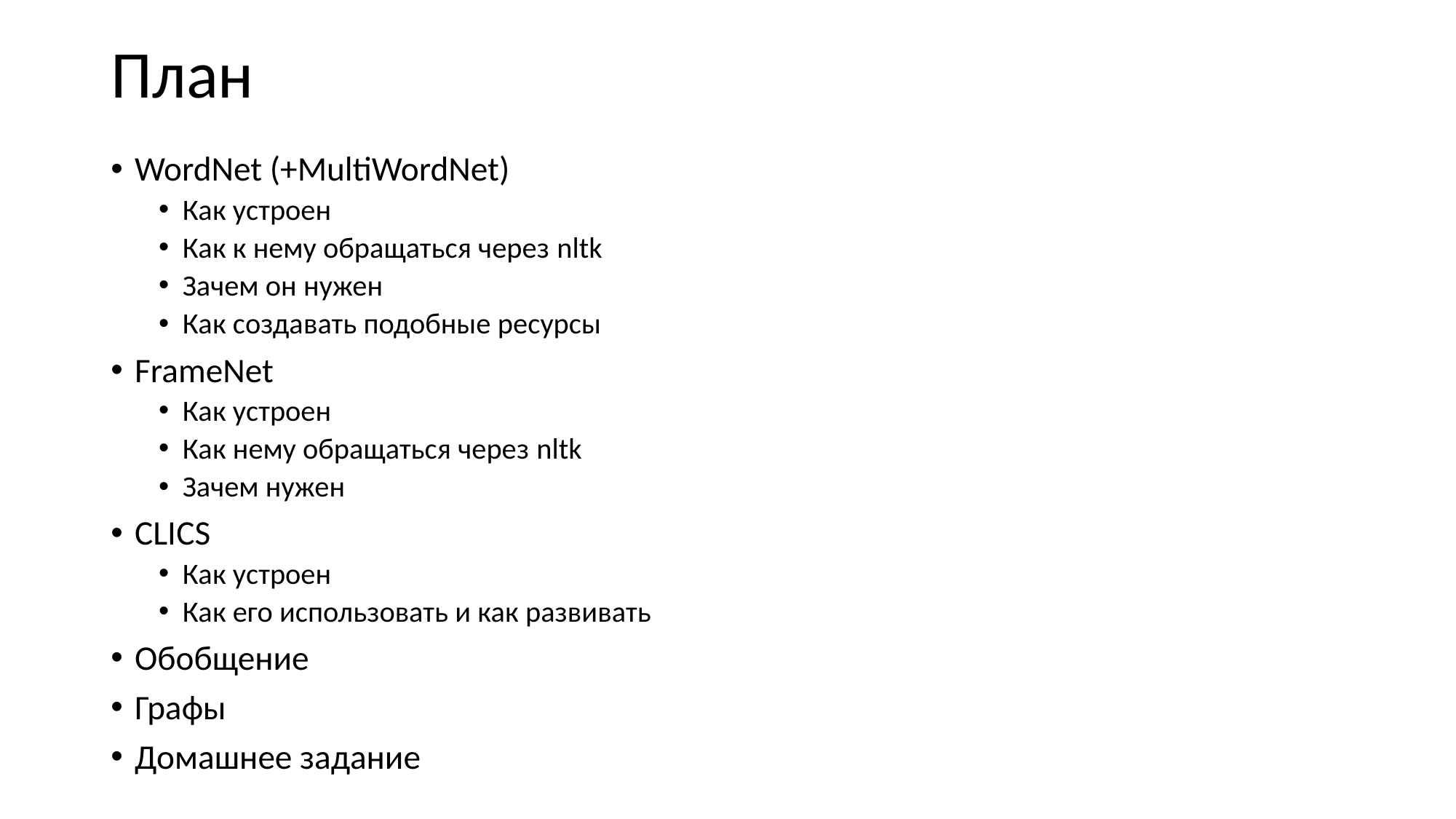

# План
WordNet (+MultiWordNet)
Как устроен
Как к нему обращаться через nltk
Зачем он нужен
Как создавать подобные ресурсы
FrameNet
Как устроен
Как нему обращаться через nltk
Зачем нужен
CLICS
Как устроен
Как его использовать и как развивать
Обобщение
Графы
Домашнее задание